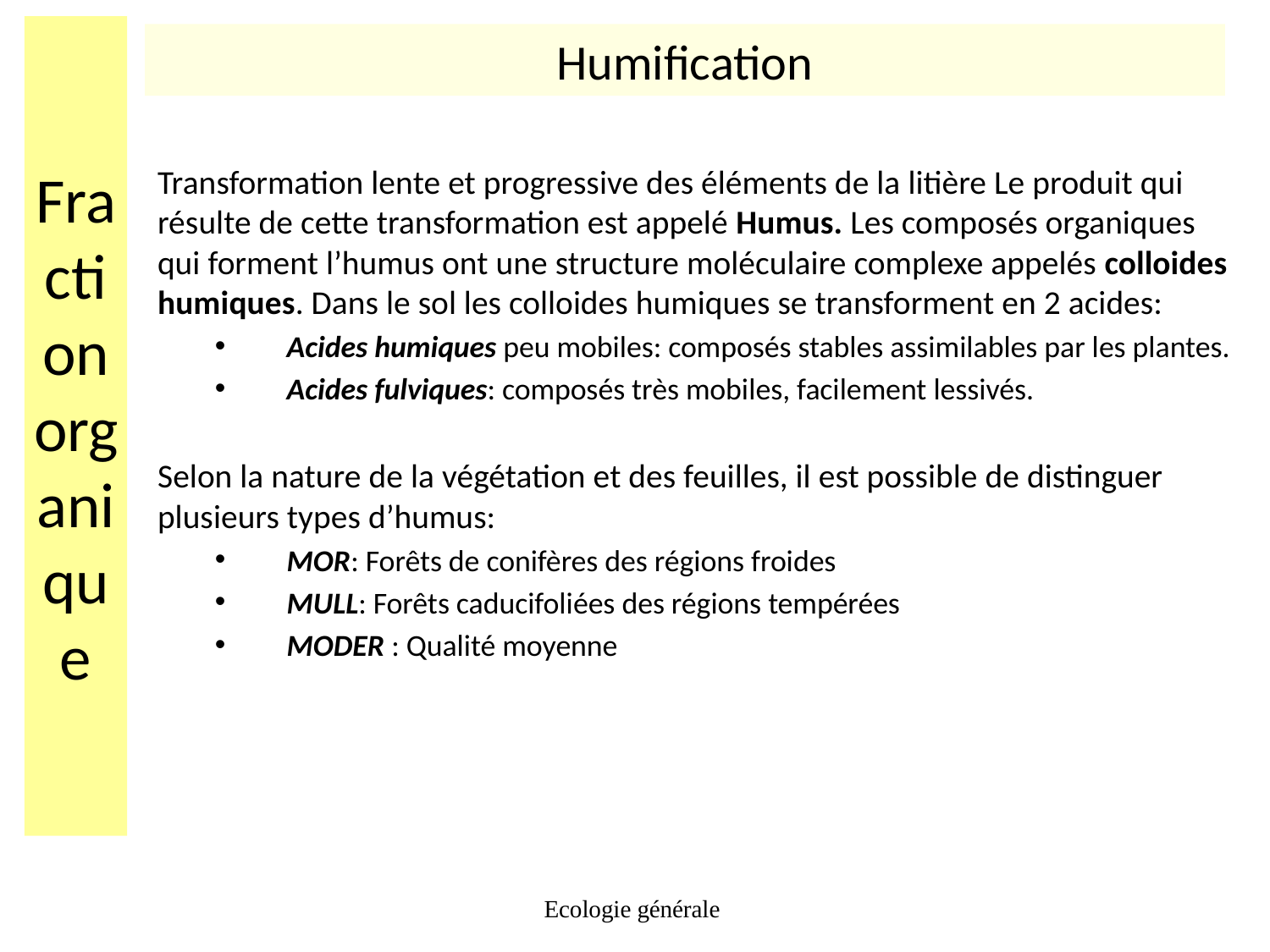

# Fraction organique
Humification

Transformation lente et progressive des éléments de la litière Le produit qui résulte de cette transformation est appelé Humus. Les composés organiques qui forment l’humus ont une structure moléculaire complexe appelés colloides humiques. Dans le sol les colloides humiques se transforment en 2 acides:
Acides humiques peu mobiles: composés stables assimilables par les plantes.
Acides fulviques: composés très mobiles, facilement lessivés.

Selon la nature de la végétation et des feuilles, il est possible de distinguer plusieurs types d’humus:
MOR: Forêts de conifères des régions froides
MULL: Forêts caducifoliées des régions tempérées
MODER : Qualité moyenne

Ecologie générale